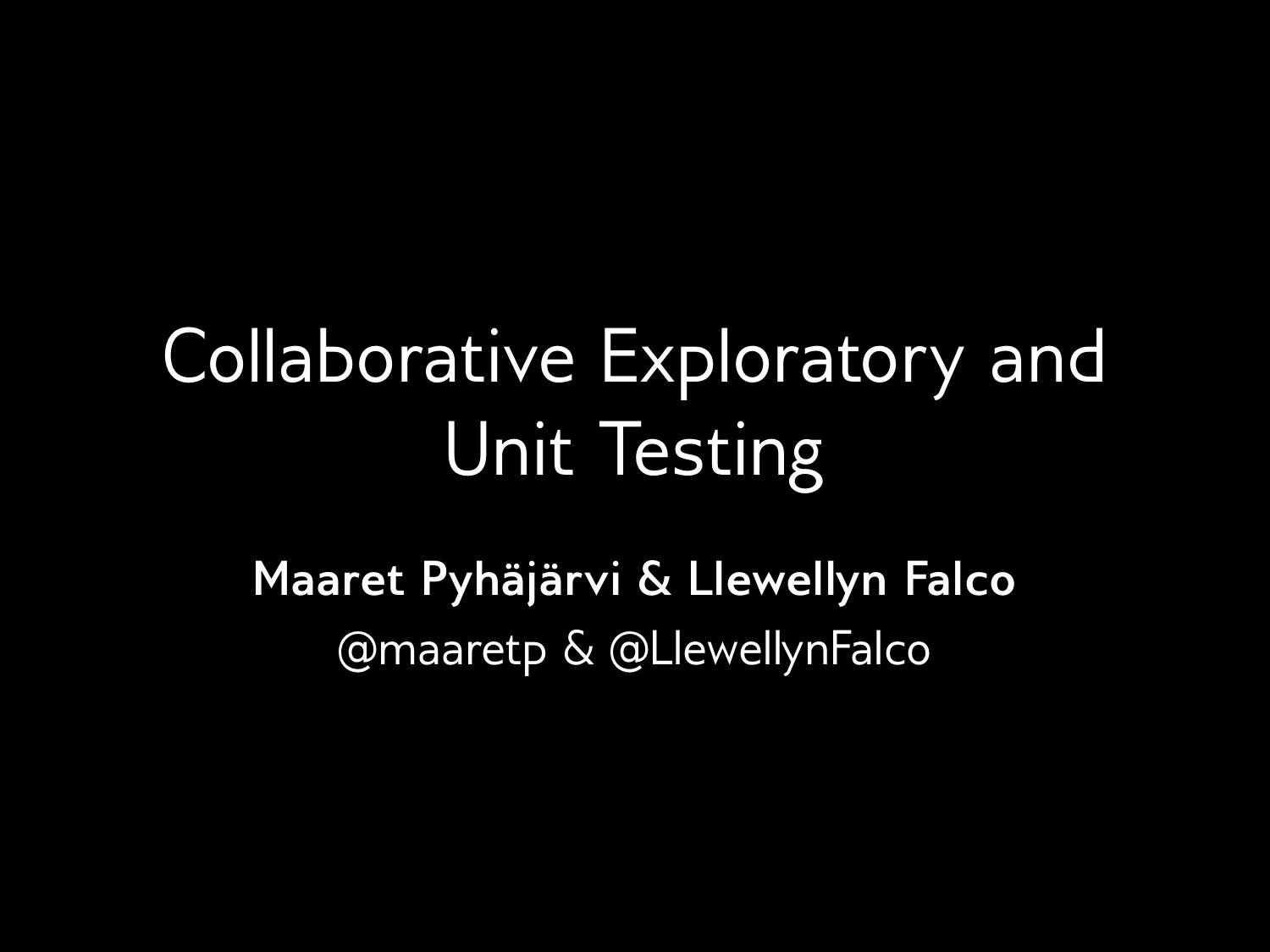

# Collaborative Exploratory and Unit Testing
Maaret Pyhäjärvi & Llewellyn Falco
@maaretp & @LlewellynFalco